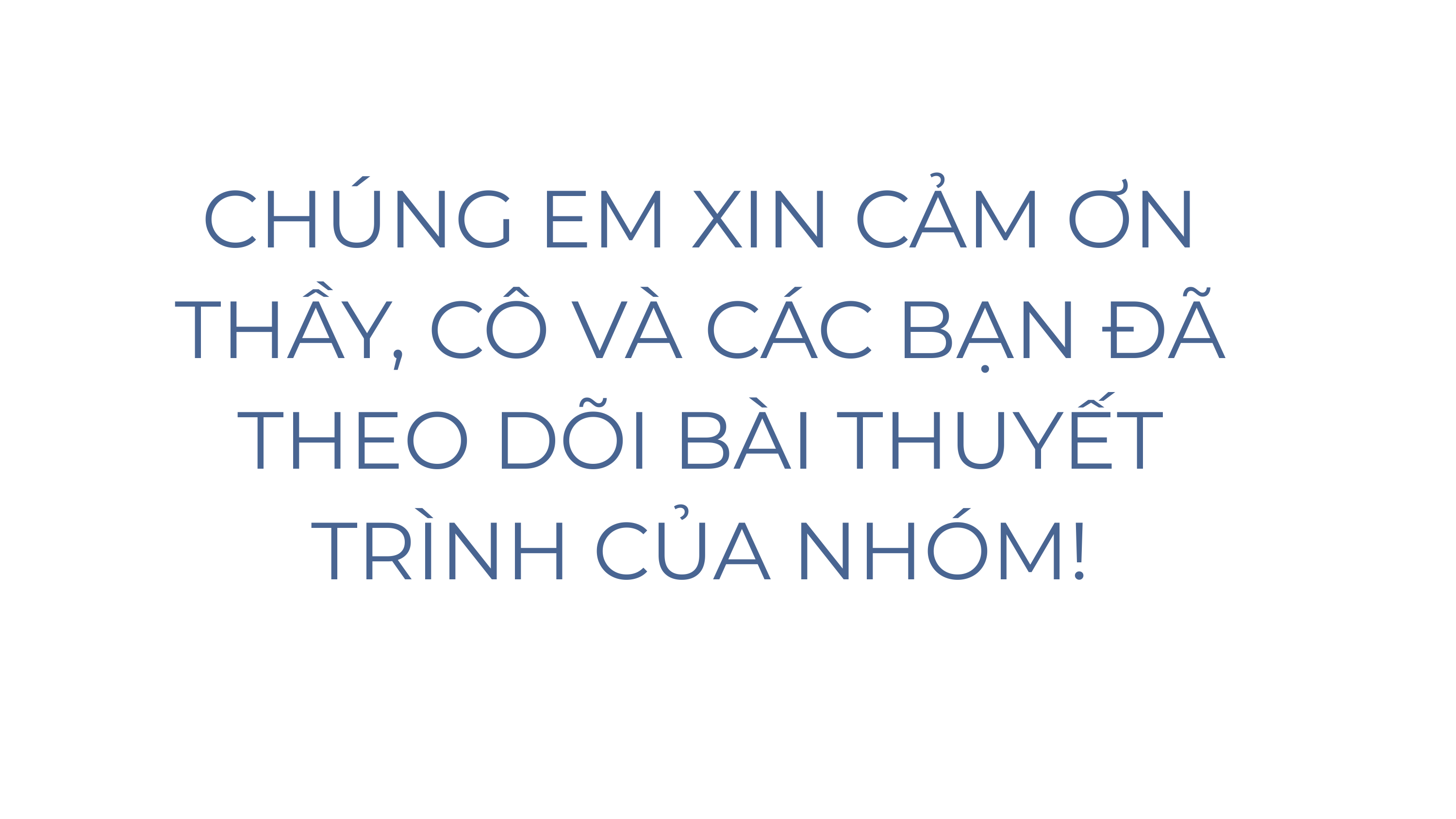

CHÚNG EM XIN CẢM ƠN THẦY, CÔ VÀ CÁC BẠN ĐÃ THEO DÕI BÀI THUYẾT TRÌNH CỦA NHÓM!